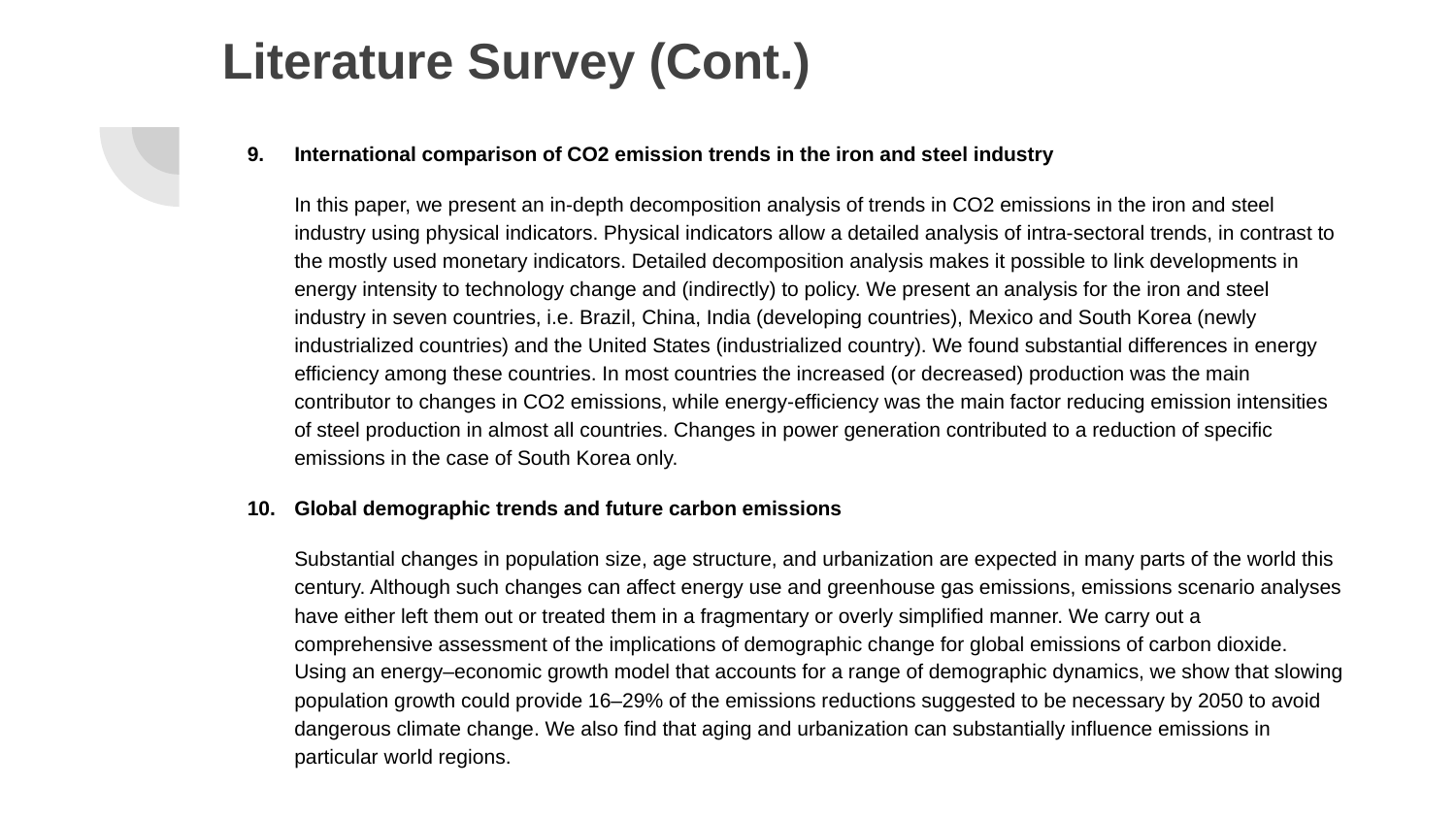

# Literature Survey (Cont.)
International comparison of CO2 emission trends in the iron and steel industry
In this paper, we present an in-depth decomposition analysis of trends in CO2 emissions in the iron and steel industry using physical indicators. Physical indicators allow a detailed analysis of intra-sectoral trends, in contrast to the mostly used monetary indicators. Detailed decomposition analysis makes it possible to link developments in energy intensity to technology change and (indirectly) to policy. We present an analysis for the iron and steel industry in seven countries, i.e. Brazil, China, India (developing countries), Mexico and South Korea (newly industrialized countries) and the United States (industrialized country). We found substantial differences in energy efficiency among these countries. In most countries the increased (or decreased) production was the main contributor to changes in CO2 emissions, while energy-efficiency was the main factor reducing emission intensities of steel production in almost all countries. Changes in power generation contributed to a reduction of specific emissions in the case of South Korea only.
Global demographic trends and future carbon emissions
Substantial changes in population size, age structure, and urbanization are expected in many parts of the world this century. Although such changes can affect energy use and greenhouse gas emissions, emissions scenario analyses have either left them out or treated them in a fragmentary or overly simplified manner. We carry out a comprehensive assessment of the implications of demographic change for global emissions of carbon dioxide. Using an energy–economic growth model that accounts for a range of demographic dynamics, we show that slowing population growth could provide 16–29% of the emissions reductions suggested to be necessary by 2050 to avoid dangerous climate change. We also find that aging and urbanization can substantially influence emissions in particular world regions.